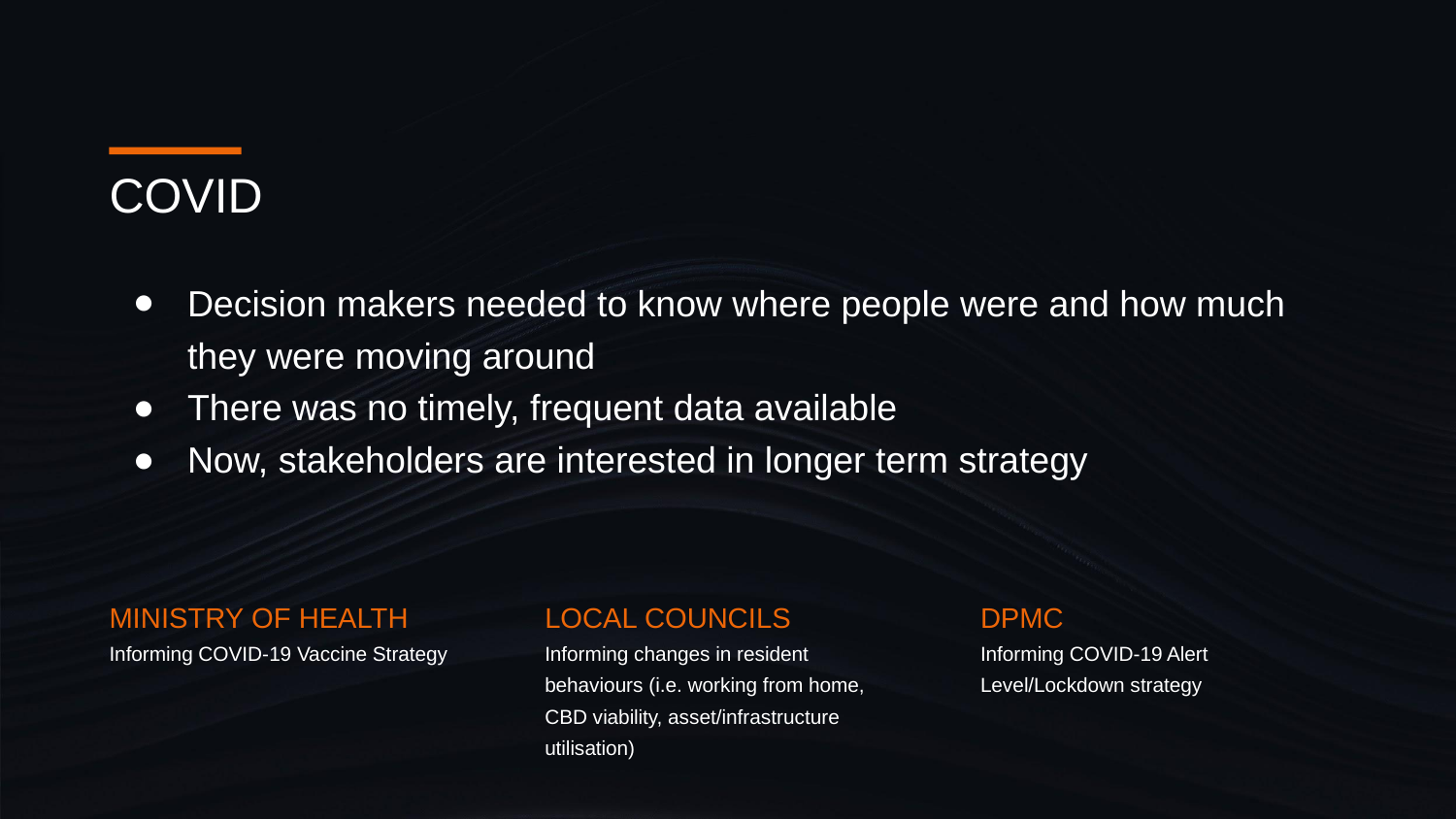

COVID
Decision makers needed to know where people were and how much they were moving around
There was no timely, frequent data available
Now, stakeholders are interested in longer term strategy

MINISTRY OF HEALTH
DPMC
LOCAL COUNCILS
Informing COVID-19 Vaccine Strategy
Informing changes in resident behaviours (i.e. working from home, CBD viability, asset/infrastructure utilisation)
Informing COVID-19 Alert Level/Lockdown strategy